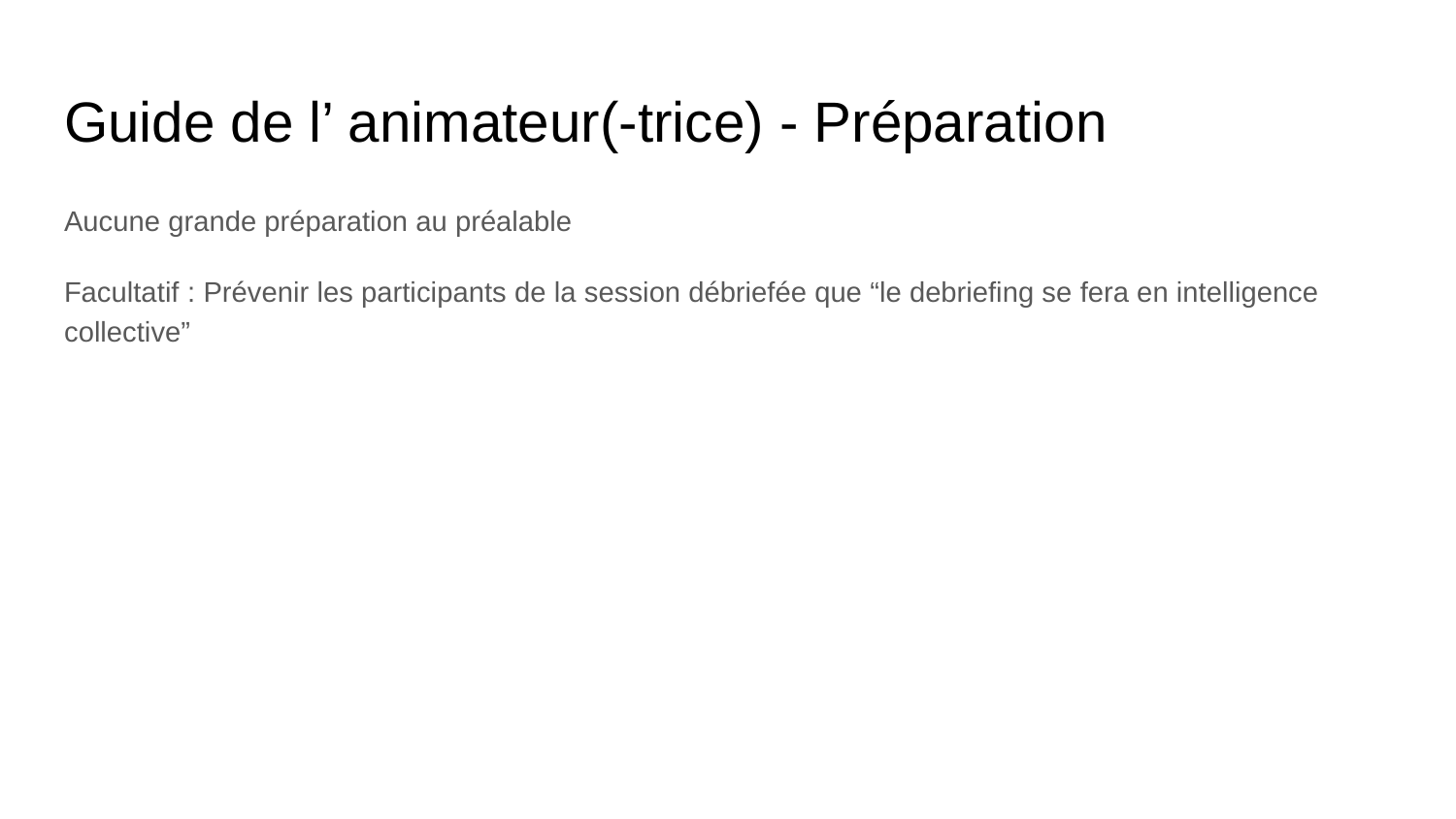

# Guide de l’ animateur(-trice) - Préparation
Aucune grande préparation au préalable
Facultatif : Prévenir les participants de la session débriefée que “le debriefing se fera en intelligence collective”